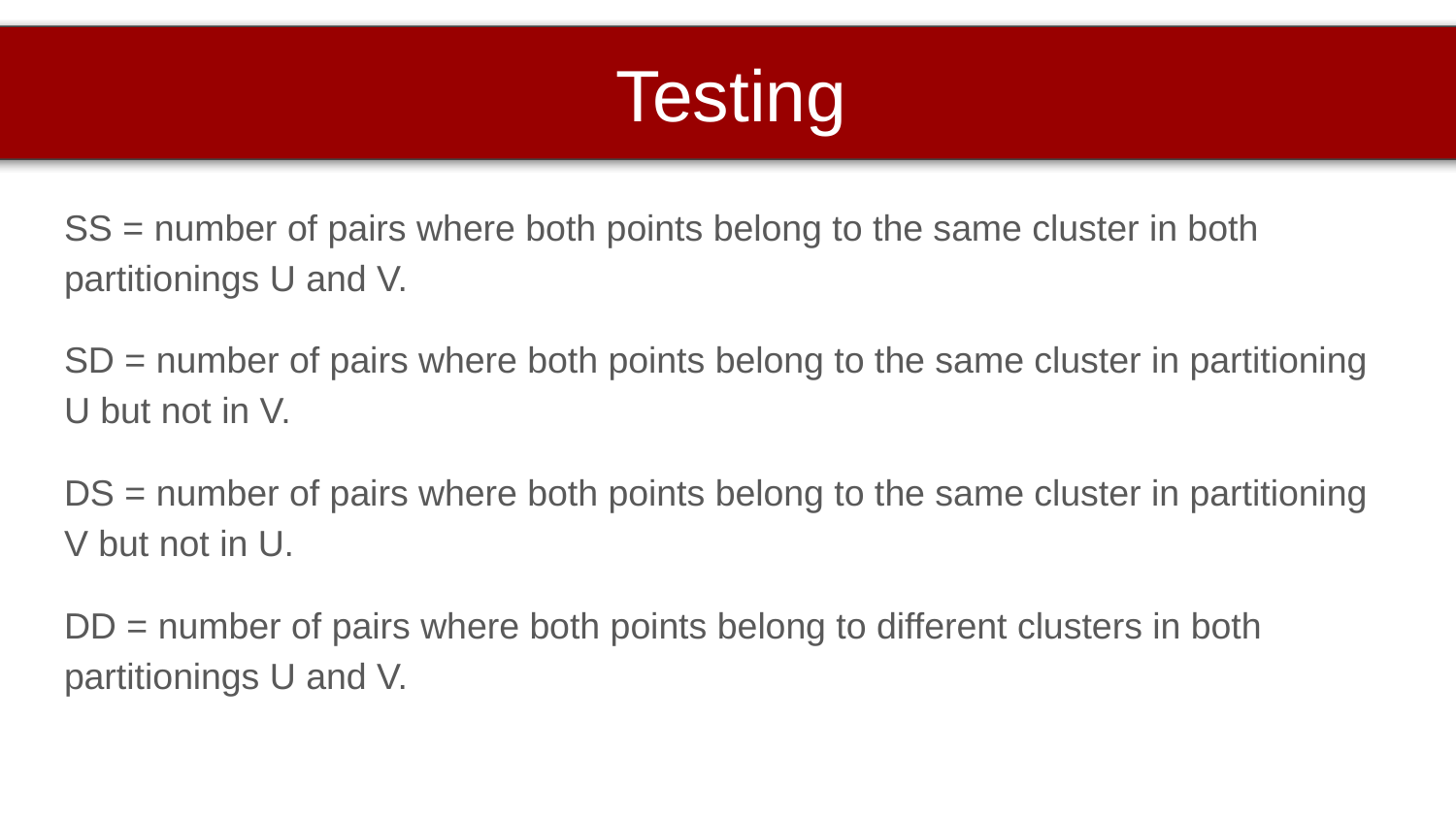

Testing
SS = number of pairs where both points belong to the same cluster in both partitionings U and V.
SD = number of pairs where both points belong to the same cluster in partitioning U but not in V.
DS = number of pairs where both points belong to the same cluster in partitioning V but not in U.
DD = number of pairs where both points belong to different clusters in both partitionings U and V.